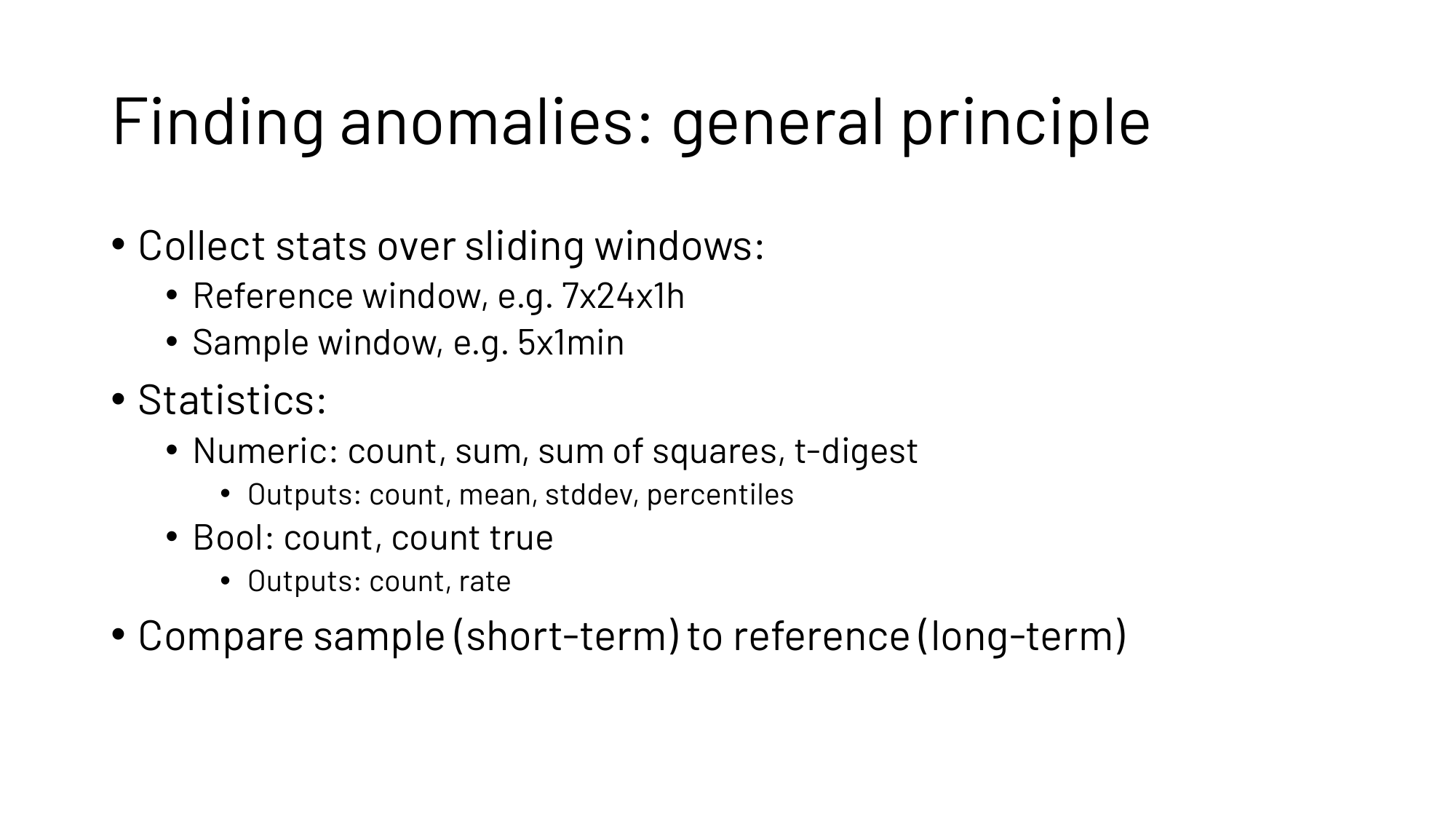

# Finding anomalies: general principle
Collect stats over sliding windows:
Reference window, e.g. 7x24x1h
Sample window, e.g. 5x1min
Statistics:
Numeric: count, sum, sum of squares, t-digest
Outputs: count, mean, stddev, percentiles
Bool: count, count true
Outputs: count, rate
Compare sample (short-term) to reference (long-term)